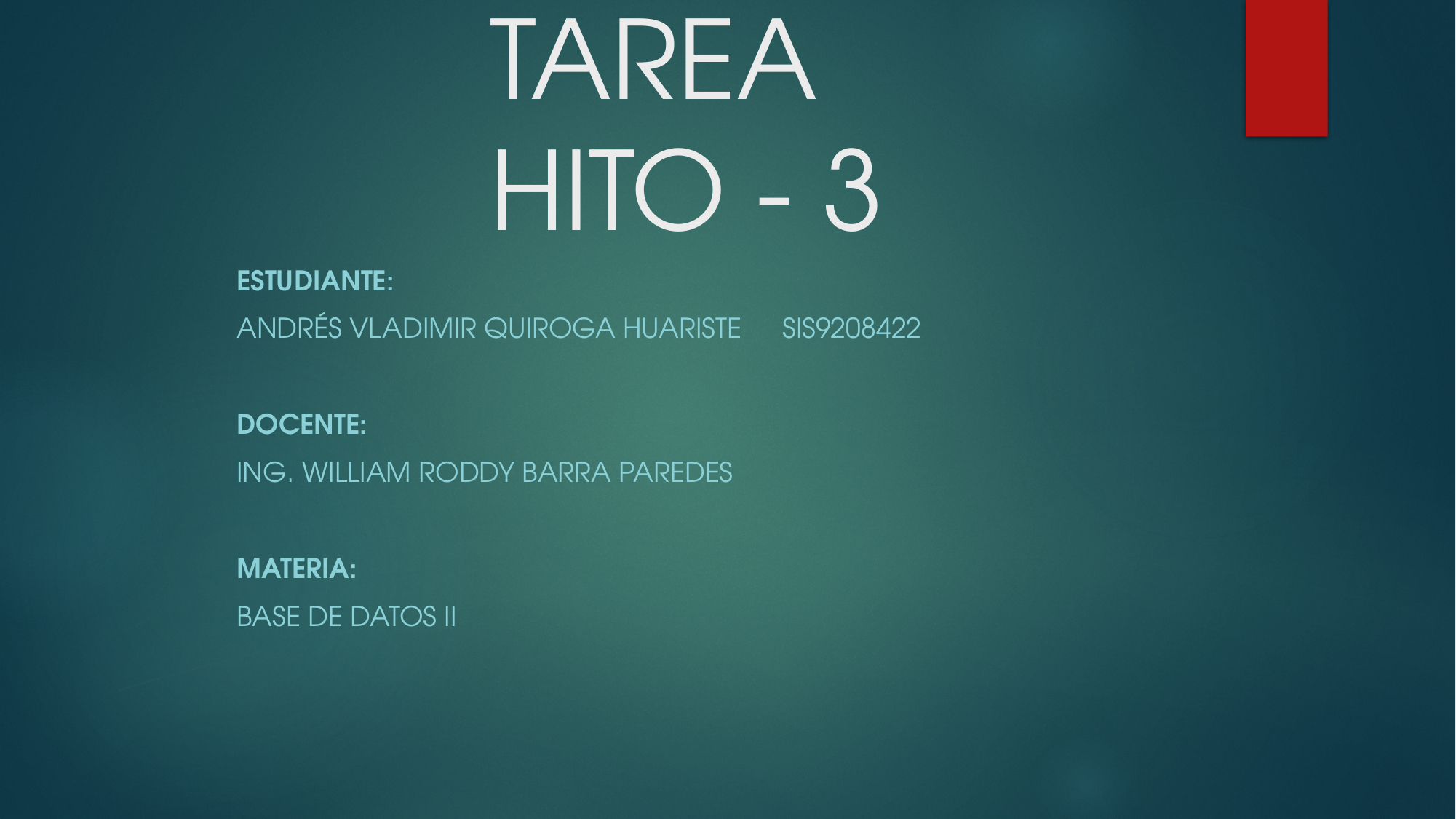

# TAREA HITO - 3
Estudiante:
Andrés Vladimir Quiroga Huariste	SIS9208422

DOCENTE:
Ing. William roddy barra paredes

Materia:
Base de datos ii